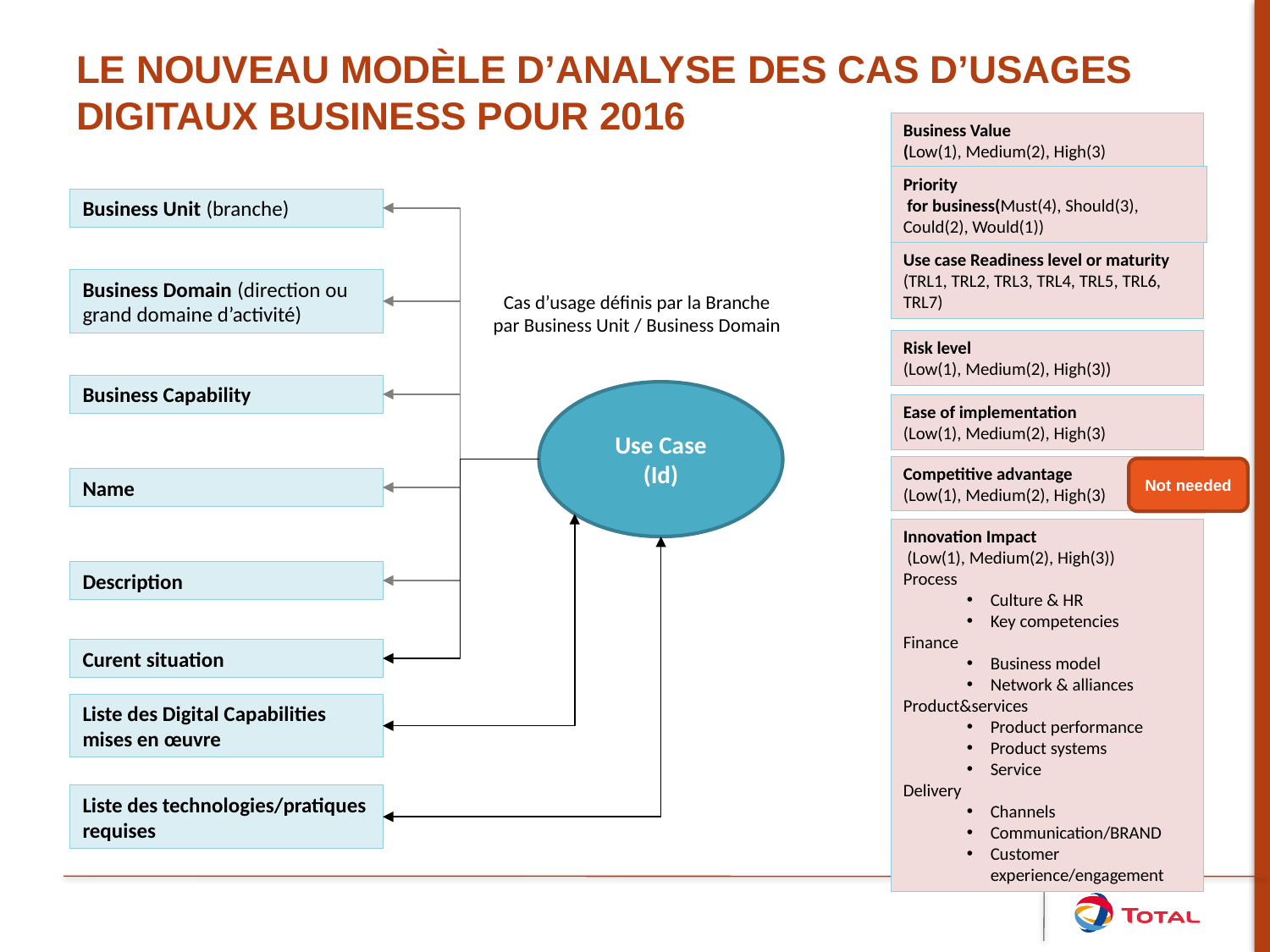

# Le nouveau modèle d’analyse des cas d’usages digitaux business pour 2016
Business Value
(Low(1), Medium(2), High(3)
Priority
 for business(Must(4), Should(3), Could(2), Would(1))
Business Unit (branche)
Use case Readiness level or maturity
(TRL1, TRL2, TRL3, TRL4, TRL5, TRL6, TRL7)
Business Domain (direction ou grand domaine d’activité)
Cas d’usage définis par la Branche par Business Unit / Business Domain
Risk level
(Low(1), Medium(2), High(3))
Business Capability
Use Case
(Id)
Ease of implementation
(Low(1), Medium(2), High(3)
Name
Competitive advantage
(Low(1), Medium(2), High(3)
Not needed
Innovation Impact
 (Low(1), Medium(2), High(3))
Process
Culture & HR
Key competencies
Finance
Business model
Network & alliances
Product&services
Product performance
Product systems
Service
Delivery
Channels
Communication/BRAND
Customer experience/engagement
Description
Curent situation
Liste des Digital Capabilities mises en œuvre
Liste des technologies/pratiques requises